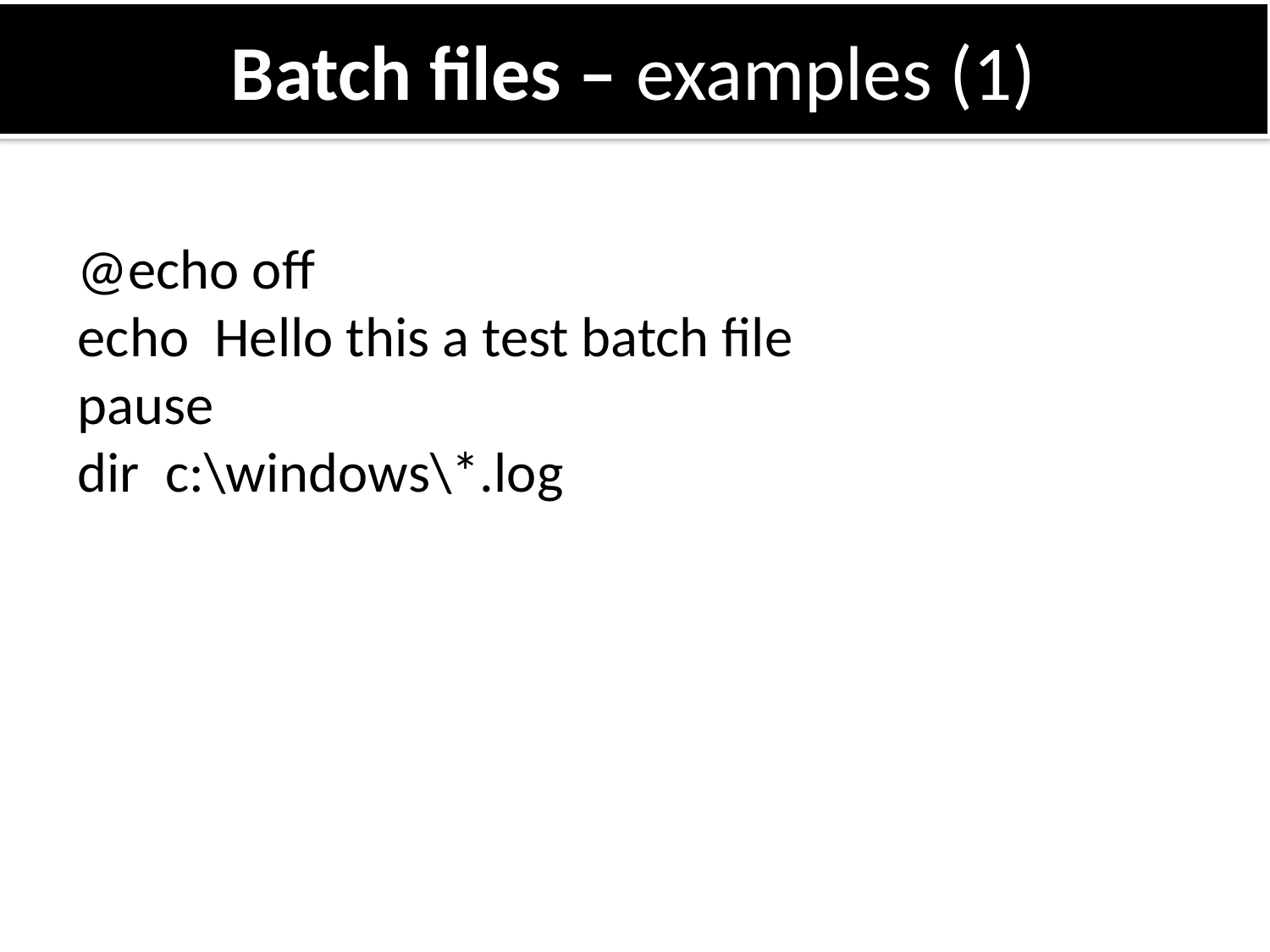

# Batch files – examples (1)
@echo off
echo  Hello this a test batch file
pause
dir  c:\windows\*.log